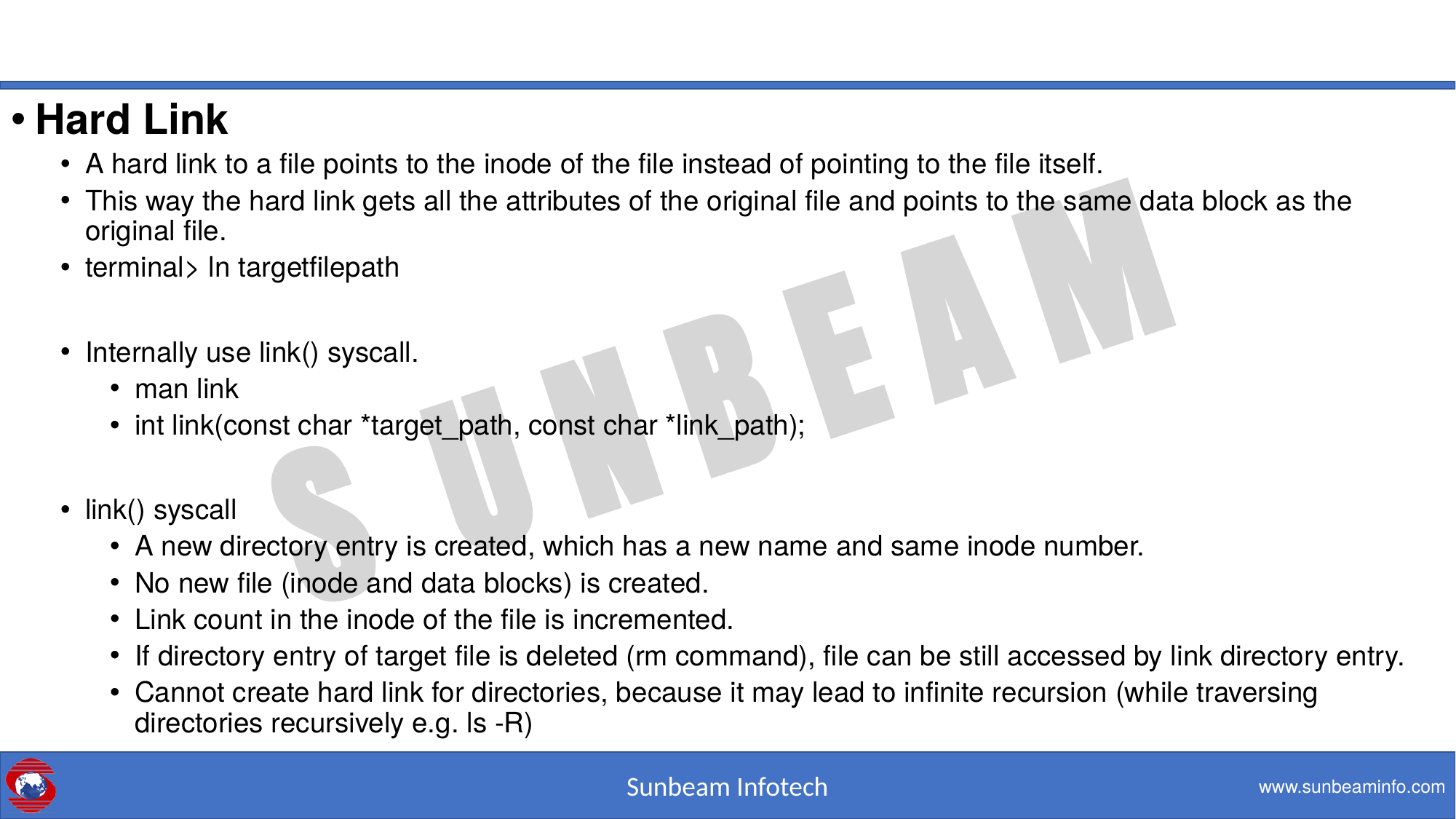

#
Hard Link
A hard link to a file points to the inode of the file instead of pointing to the file itself.
This way the hard link gets all the attributes of the original file and points to the same data block as the original file.
terminal> ln targetfilepath

Internally use link() syscall.
man link
int link(const char *target_path, const char *link_path);

link() syscall
A new directory entry is created, which has a new name and same inode number.
No new file (inode and data blocks) is created.
Link count in the inode of the file is incremented.
If directory entry of target file is deleted (rm command), file can be still accessed by link directory entry.
Cannot create hard link for directories, because it may lead to infinite recursion (while traversing directories recursively e.g. ls -R)